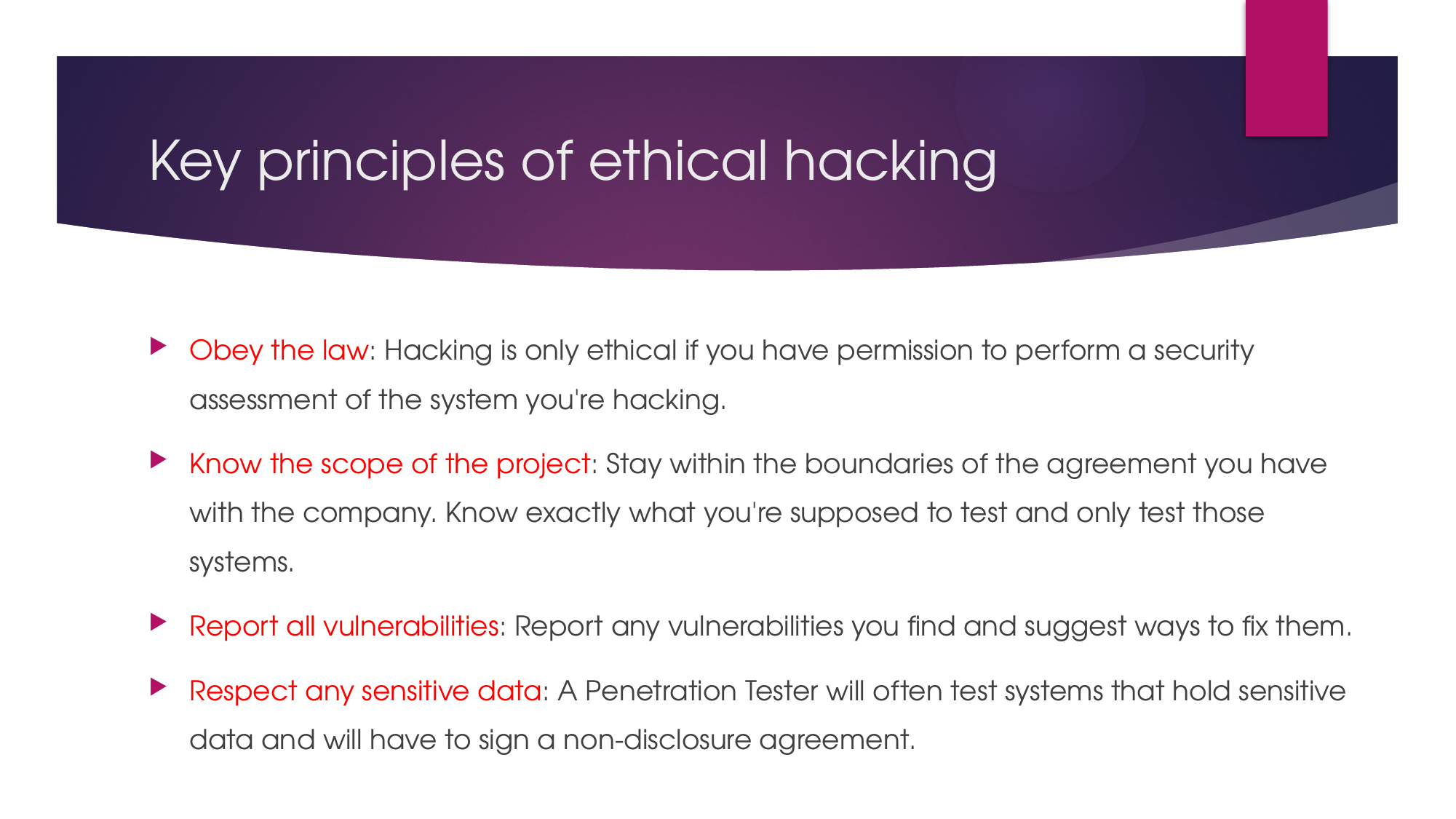

# Key principles of ethical hacking
Obey the law: Hacking is only ethical if you have permission to perform a security assessment of the system you're hacking.
Know the scope of the project: Stay within the boundaries of the agreement you have with the company. Know exactly what you're supposed to test and only test those systems.
Report all vulnerabilities: Report any vulnerabilities you find and suggest ways to fix them.
Respect any sensitive data: A Penetration Tester will often test systems that hold sensitive data and will have to sign a non-disclosure agreement.